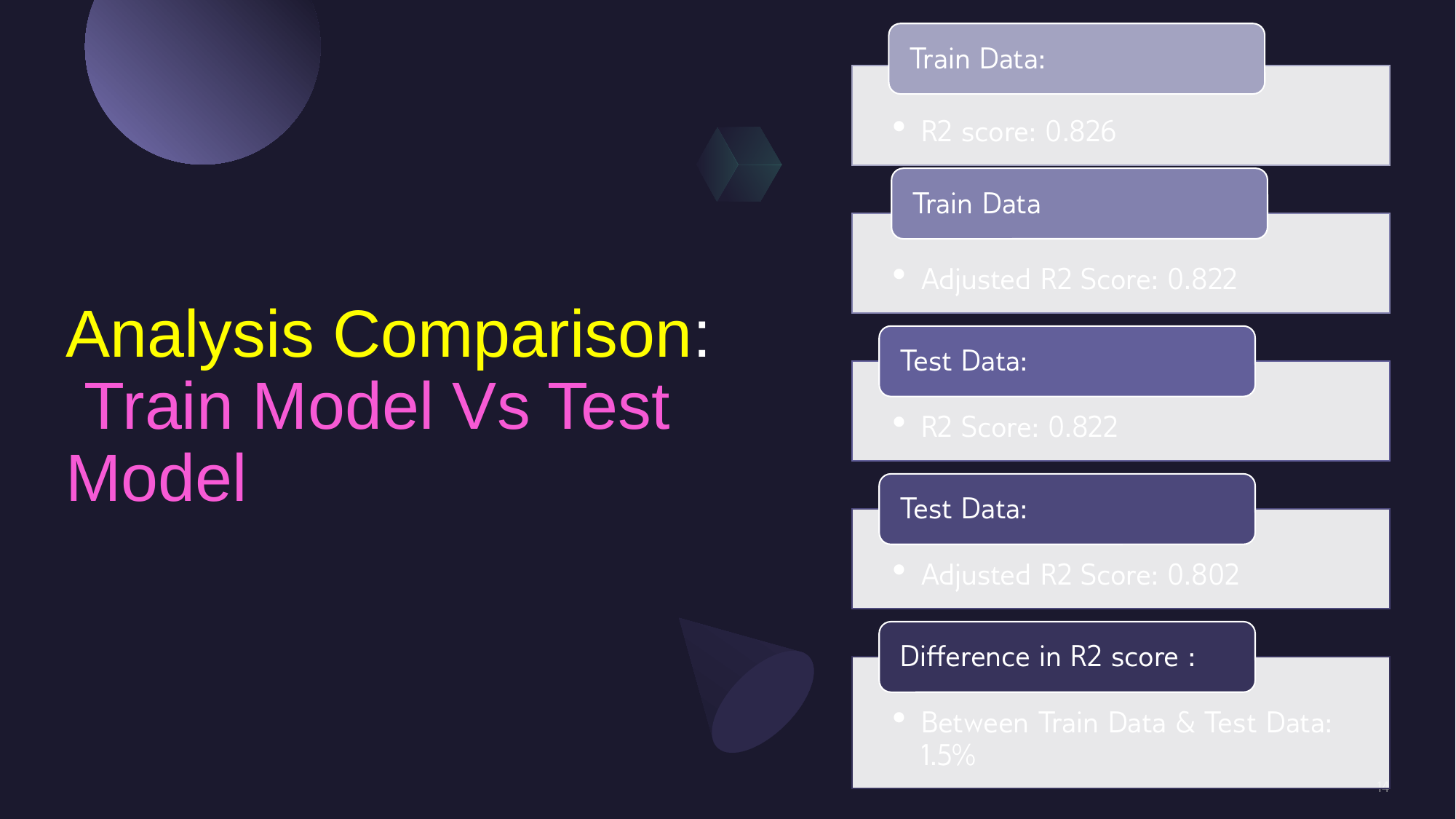

R2 score: 0.826
Train Data:
Adjusted R2 Score: 0.822
Train Data
R2 Score: 0.822
Test Data:
Adjusted R2 Score: 0.802
Test Data:
Between Train Data & Test Data: 1.5%
Difference in R2 score :

# Analysis Comparison: Train Model Vs Test Model

14